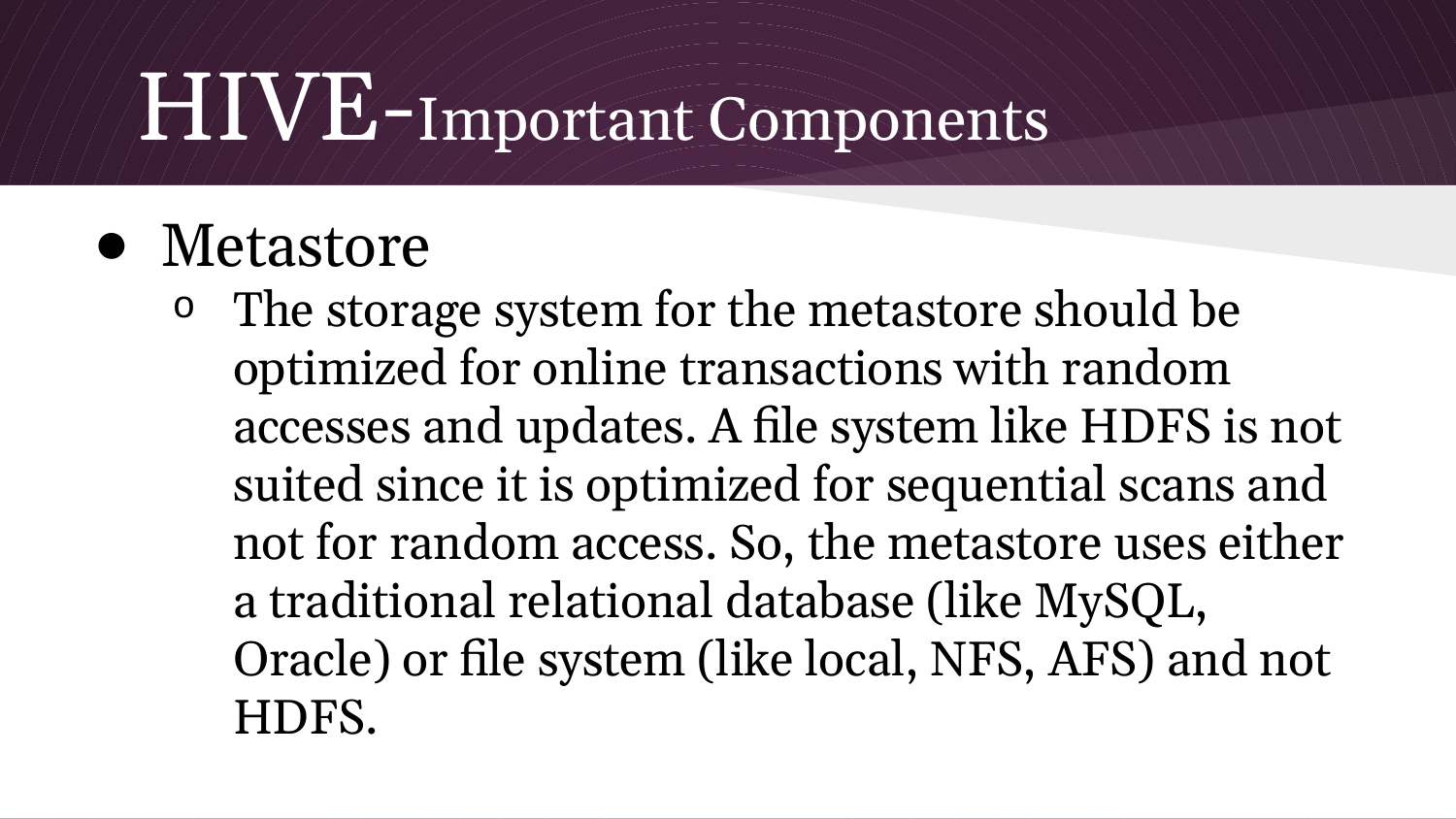

# HIVE-Important Components
Metastore
The storage system for the metastore should be optimized for online transactions with random accesses and updates. A file system like HDFS is not suited since it is optimized for sequential scans and not for random access. So, the metastore uses either a traditional relational database (like MySQL, Oracle) or file system (like local, NFS, AFS) and not HDFS.